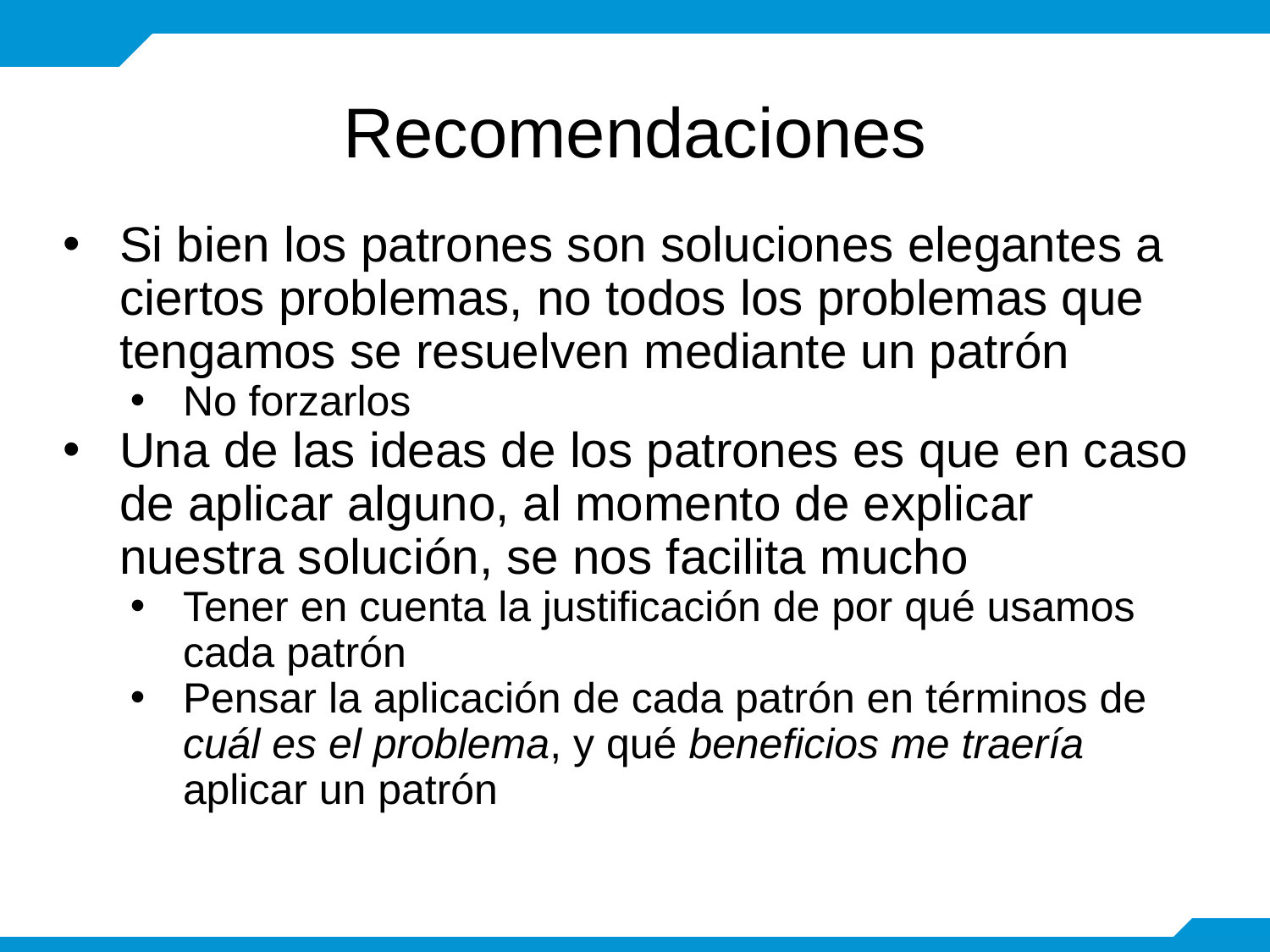

# Recomendaciones
Si bien los patrones son soluciones elegantes a ciertos problemas, no todos los problemas que tengamos se resuelven mediante un patrón
No forzarlos
Una de las ideas de los patrones es que en caso de aplicar alguno, al momento de explicar nuestra solución, se nos facilita mucho
Tener en cuenta la justificación de por qué usamos cada patrón
Pensar la aplicación de cada patrón en términos de cuál es el problema, y qué beneficios me traería aplicar un patrón